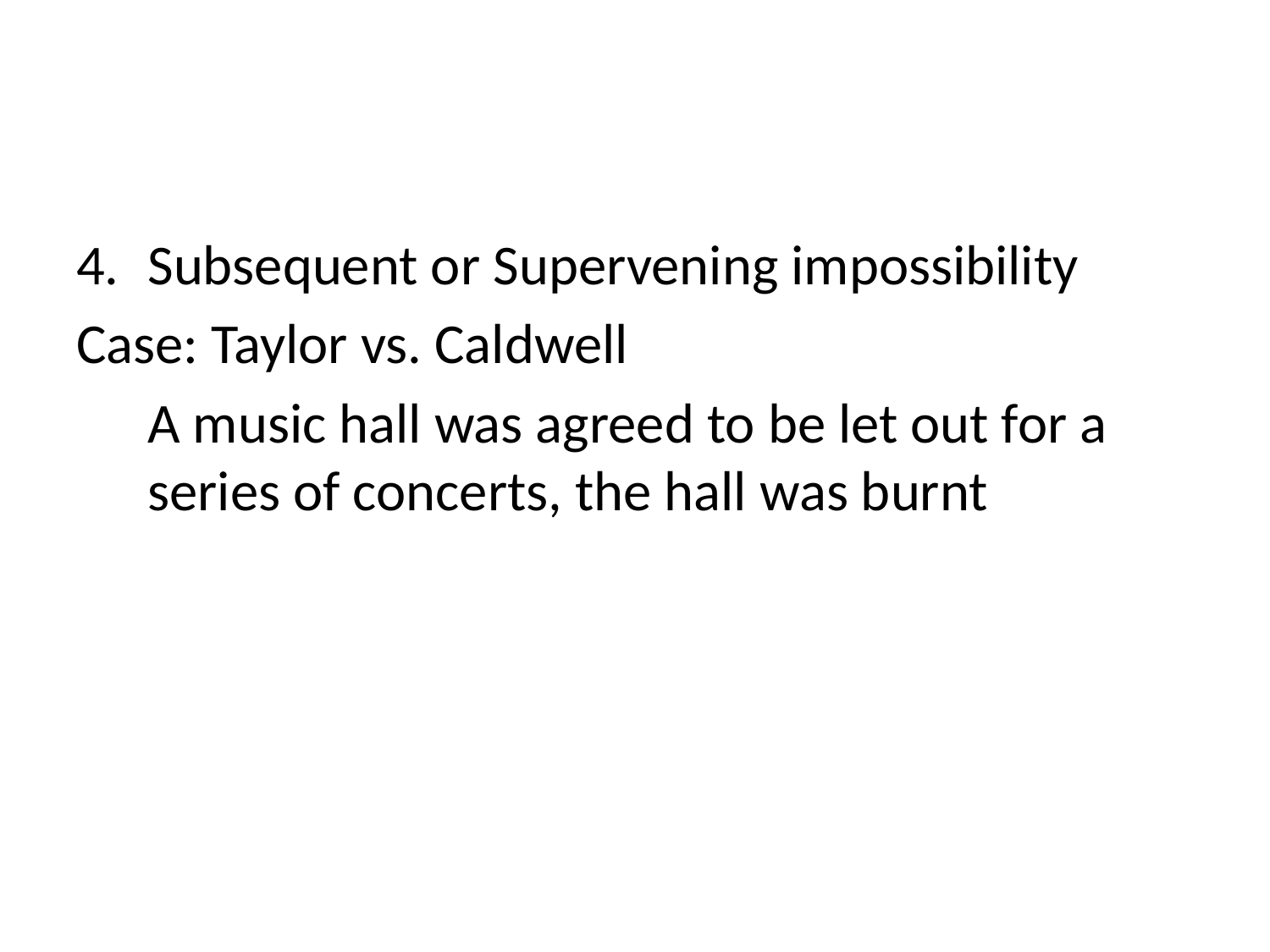

#
Subsequent or Supervening impossibility
Case: Taylor vs. Caldwell
	A music hall was agreed to be let out for a series of concerts, the hall was burnt